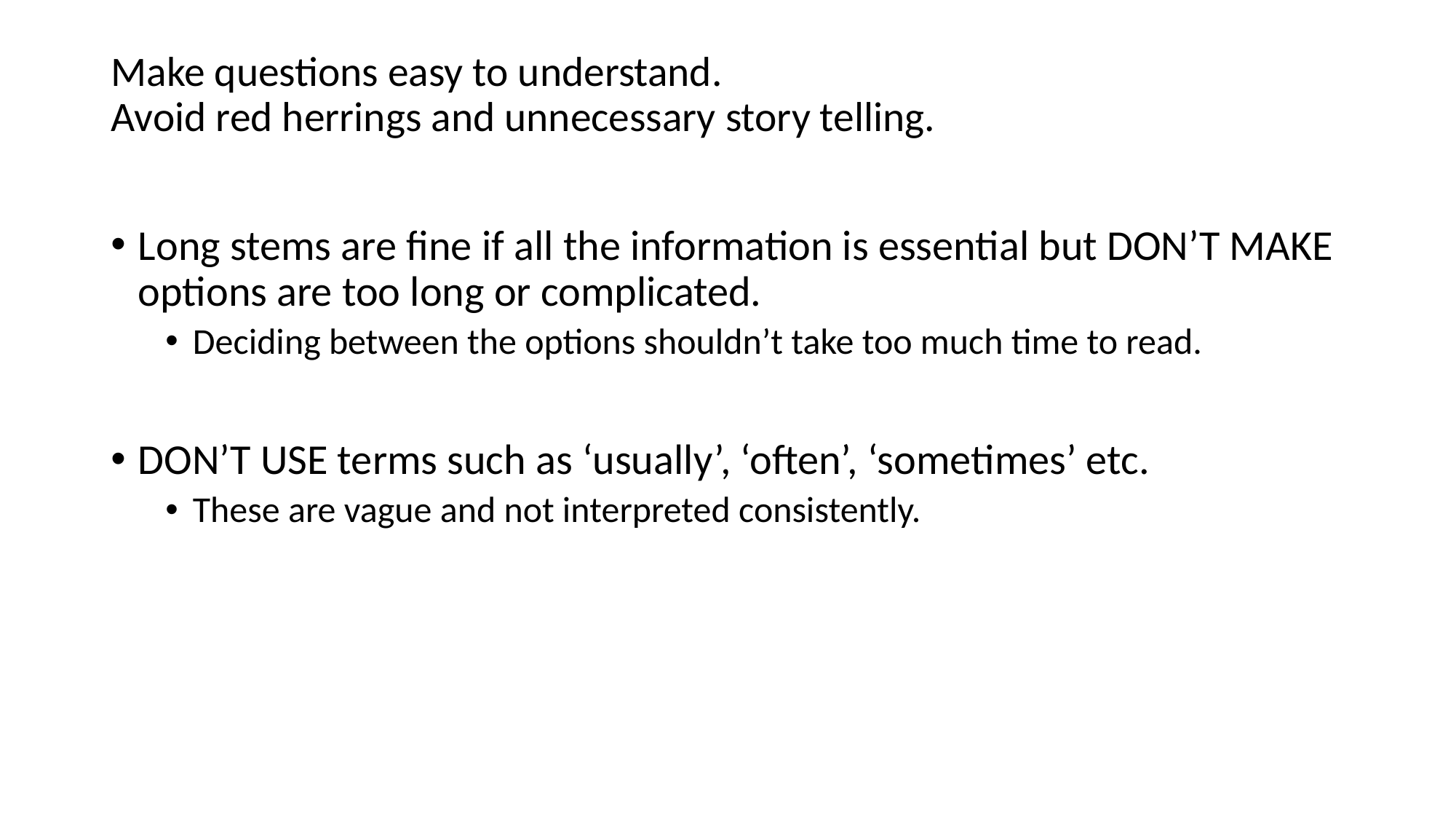

# Make questions easy to understand. Avoid red herrings and unnecessary story telling.
Long stems are fine if all the information is essential but DON’T MAKE options are too long or complicated.
Deciding between the options shouldn’t take too much time to read.

DON’T USE terms such as ‘usually’, ‘often’, ‘sometimes’ etc.
These are vague and not interpreted consistently.